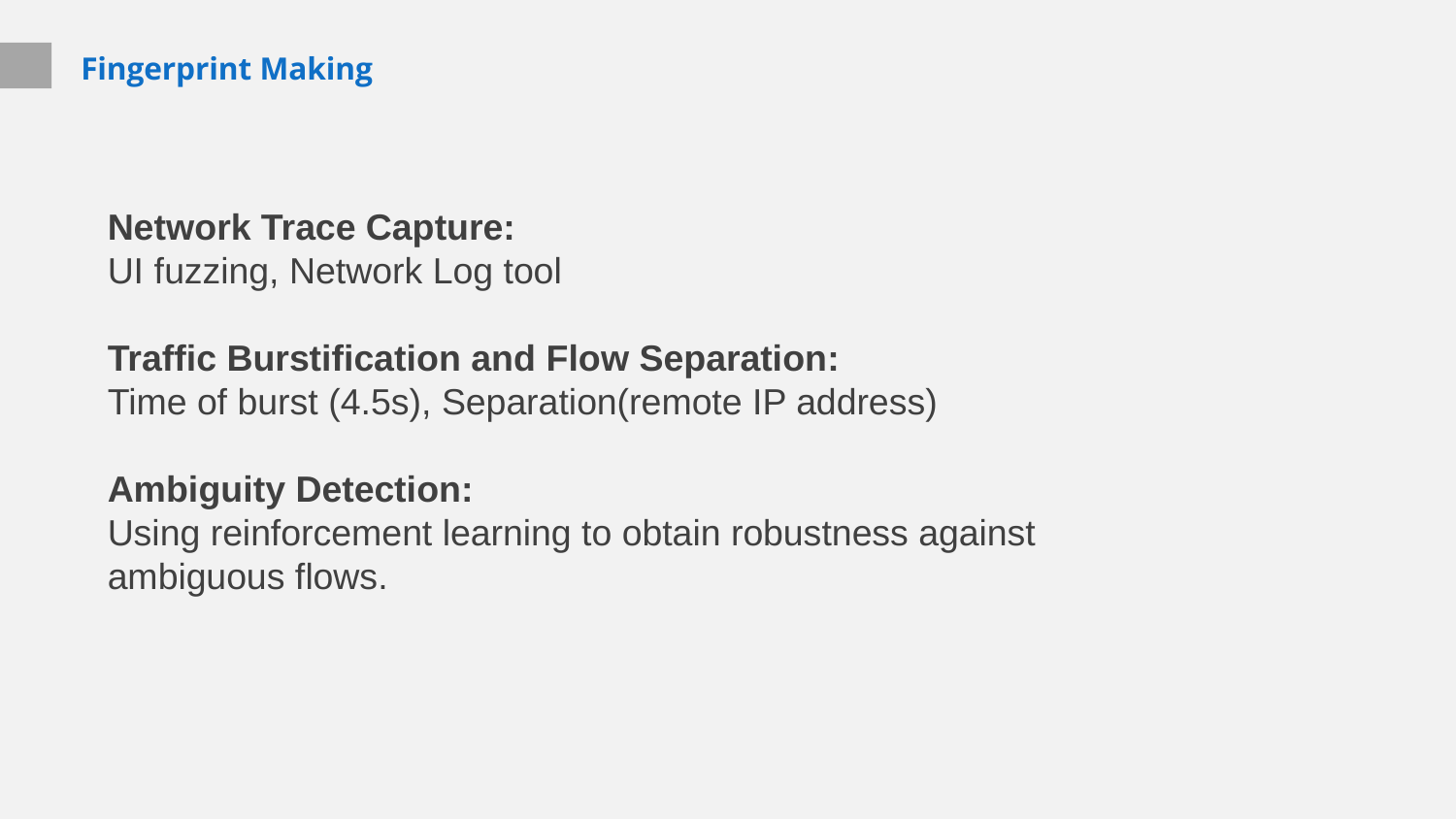

# Fingerprint Making
Network Trace Capture:
UI fuzzing, Network Log tool

Traffic Burstification and Flow Separation:
Time of burst (4.5s), Separation(remote IP address)

Ambiguity Detection:
Using reinforcement learning to obtain robustness against ambiguous flows.